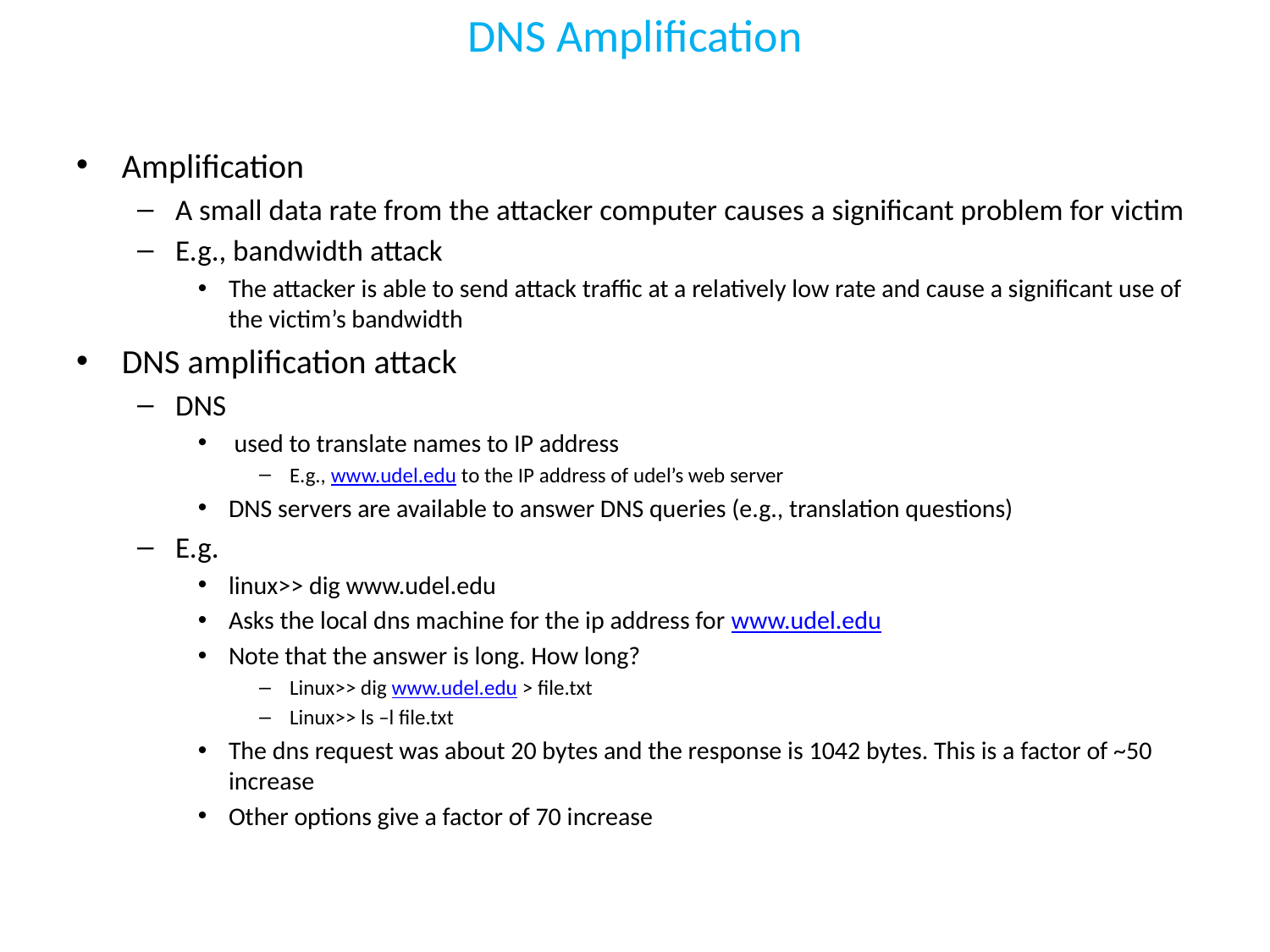

# DNS Amplification
Amplification
A small data rate from the attacker computer causes a significant problem for victim
E.g., bandwidth attack
The attacker is able to send attack traffic at a relatively low rate and cause a significant use of the victim’s bandwidth
DNS amplification attack
DNS
 used to translate names to IP address
E.g., www.udel.edu to the IP address of udel’s web server
DNS servers are available to answer DNS queries (e.g., translation questions)
E.g.
linux>> dig www.udel.edu
Asks the local dns machine for the ip address for www.udel.edu
Note that the answer is long. How long?
Linux>> dig www.udel.edu > file.txt
Linux>> ls –l file.txt
The dns request was about 20 bytes and the response is 1042 bytes. This is a factor of ~50 increase
Other options give a factor of 70 increase